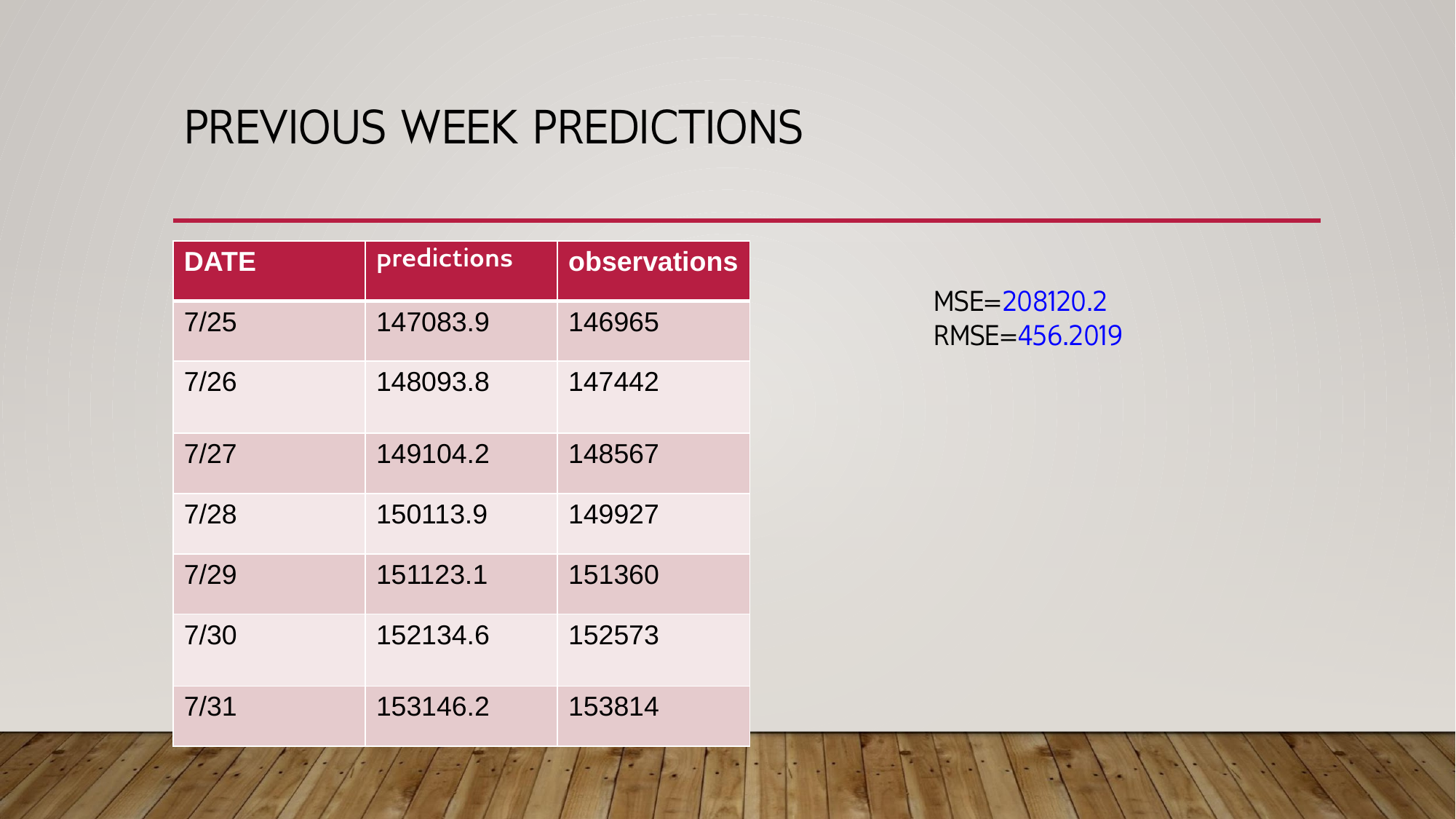

# PREVIOUS WEEK PREDICTIONS

| DATE | predictions | observations |
| --- | --- | --- |
| 7/25 | 147083.9 | 146965 |
| 7/26 | 148093.8 | 147442 |
| 7/27 | 149104.2 | 148567 |
| 7/28 | 150113.9 | 149927 |
| 7/29 | 151123.1 | 151360 |
| 7/30 | 152134.6 | 152573 |
| 7/31 | 153146.2 | 153814 |
MSE=208120.2
RMSE=456.2019